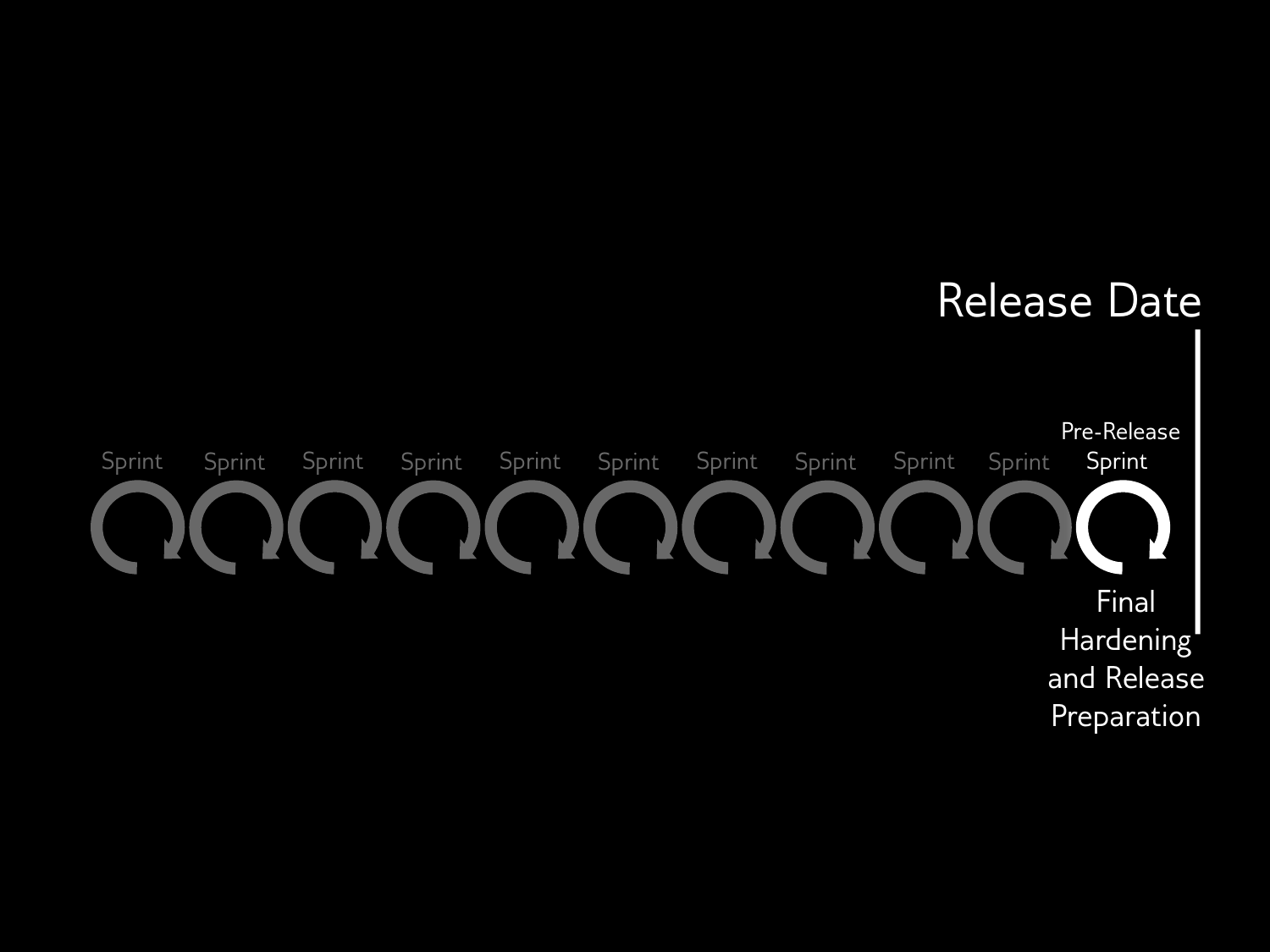

Release Date

Pre-Release Sprint
Sprint
Sprint
Sprint
Sprint
Sprint
Sprint
Sprint
Sprint
Sprint
Sprint

Final Hardening and Release Preparation